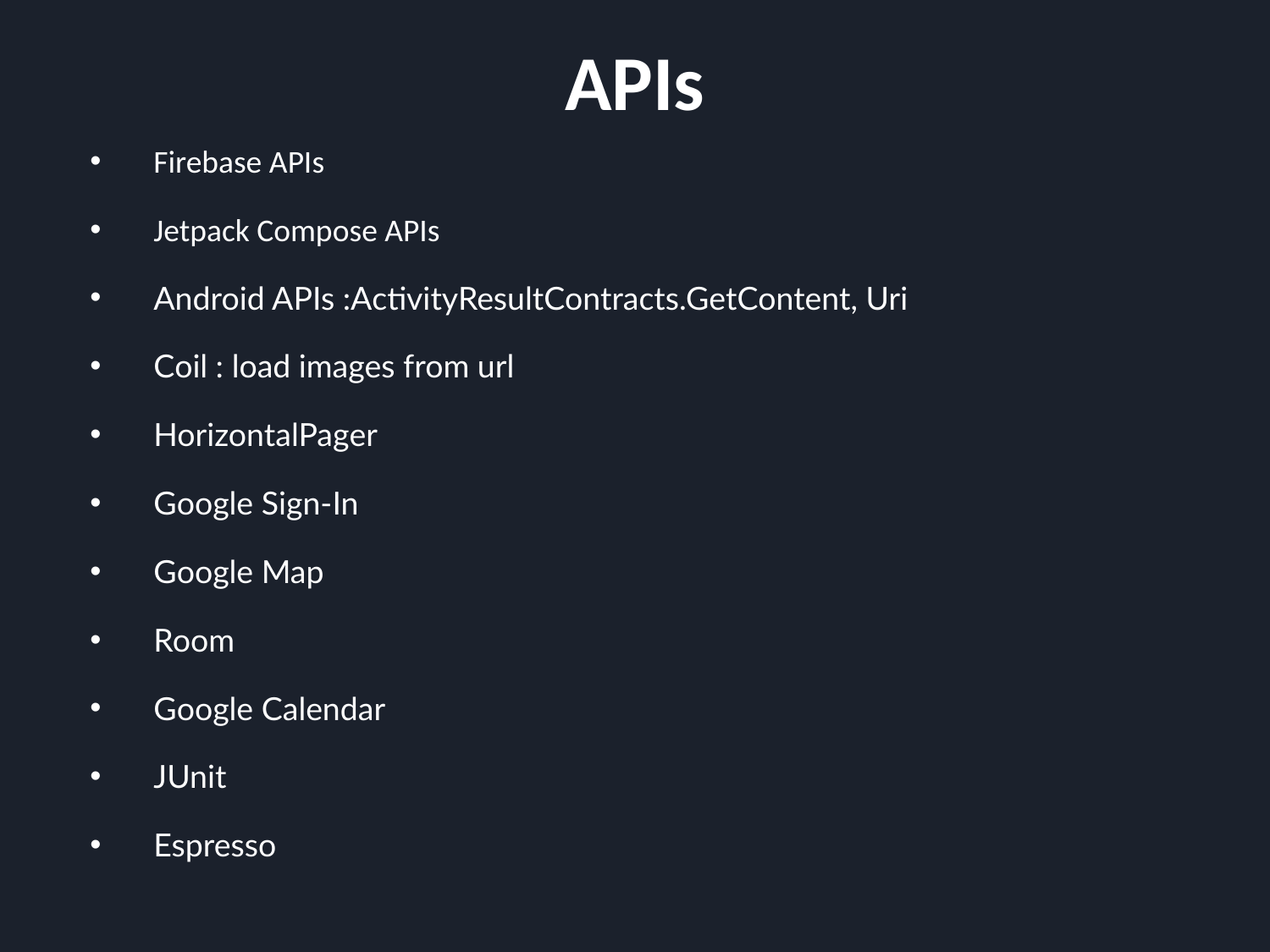

# APIs

Firebase APIs
Jetpack Compose APIs
Android APIs :ActivityResultContracts.GetContent, Uri
Coil : load images from url
HorizontalPager
Google Sign-In
Google Map
Room
Google Calendar
JUnit
Espresso

5